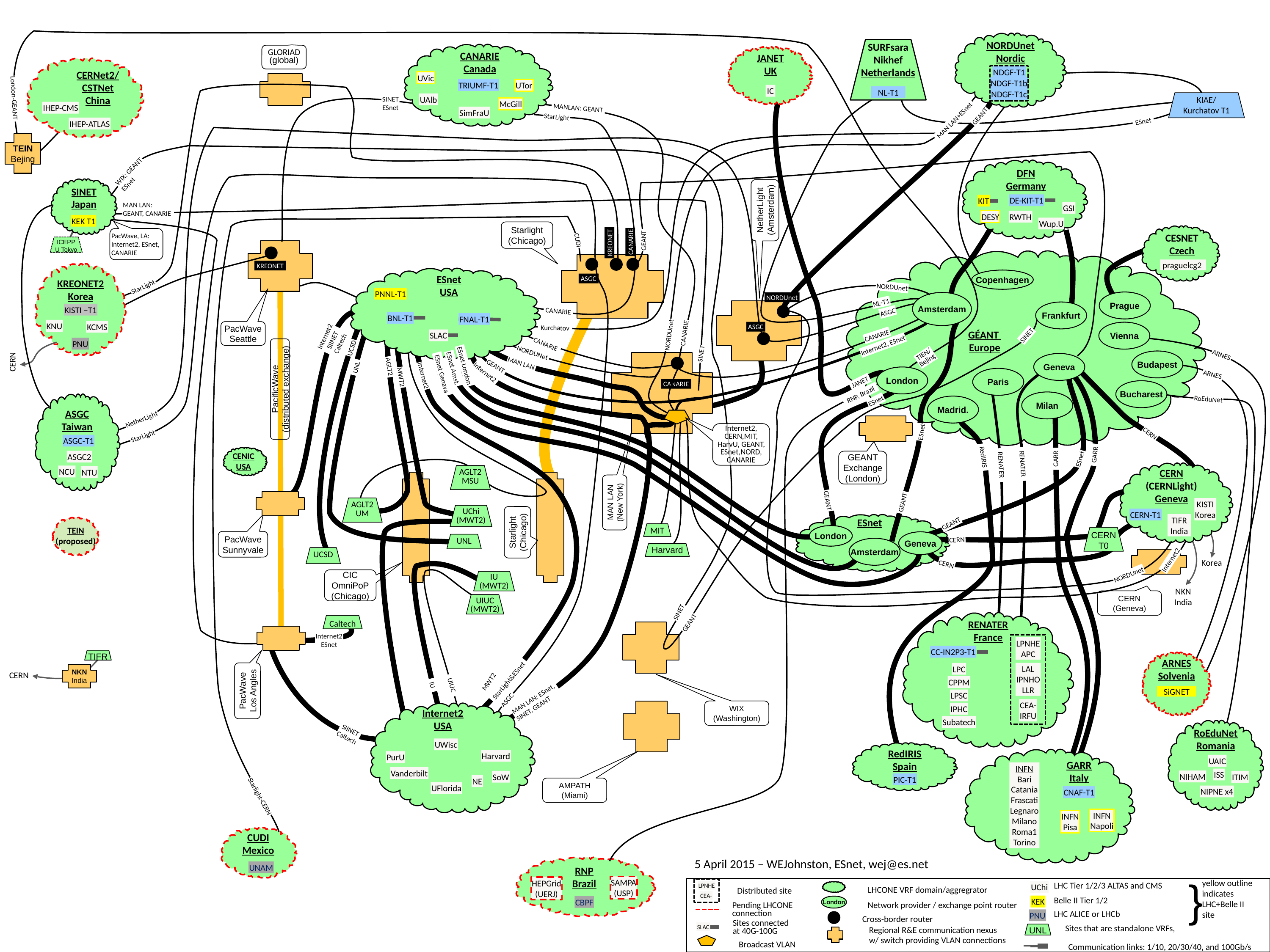

NORDUnet
Nordic
SURFsara
Nikhef
Netherlands

NL-T1

GLORIAD
(global)
CANARIE
Canada

JANET
UK

CERNet2/
CSTNet
China

NDGF-T1
UVic

NDGF-T1b
TRIUMF-T1
UTor

IC
NDGF-T1c

KIAE/
Kurchatov T1
UAlb
London-GEANT
SINET
ESnet

McGill

IHEP-CMS

MANLAN: GEANT

SimFraU
GEANT

StarLight

MAN LAN+ESnet
ESnet
IHEP-ATLAS

TEIN
Bejing

DFN
Germany
WIX: GEANT
ESnet

SINET
Japan
DE-KIT-T1
KIT
NetherLight
(Amsterdam)
.
MAN LAN:
GEANT, CANARIE
GSI

DESY
RWTH
KEK T1

Wup.U

Starlight
(Chicago)

CESNET
Czech
PacWave, LA:
Internet2, ESnet,
CANARIE

GEANT
CUDI
ICEPP
U Tokyo
CANARIE
KREONET

praguelcg2
KREONET

ESnet
USA
Copenhagen
ASGC
KREONET2
Korea
StarLight
NORDUnet

PNNL-T1
Prague
NORDUnet
Amsterdam
NL-T1

Frankfurt
KISTI –T1

CANARIE
ASGC

BNL-T1
FNAL-T1

KNU
KCMS
PacWave
Seattle
ASGC
Vienna

Kurchatov

GÉANT
Europe
Internet2
SIINET
Caltech
CANARIE
SLAC

NORDUnet
SINET
CANARIE

PNU

CANARIE
Internet2, ESnet
UCSD

NORDUNet
SINET
TIEN/
Bejing
ARNES
Budapest

CERN
Geneva

MAN LAN

ESnet London
GEANT
AGLT2
UNL
ESnet Amst.

London

Internet2
Paris
ESnet Genava

ARNES

Internet2
MWT2

JANET

CANARIE
PacificWave
(distributed exchange)
Bucharest

RNP, Brazil

Milan

RoEduNet

ESnet
Madrid.

ASGC
Taiwan

NetherLight

Internet2, CERN, MIT, HarvU, GEANT, ESnet, NORD, CANARIE
ESnet
CERN
StarLight
ASGC-T1
CENIC
USA

GARR
ASGC2
GEANT Exchange
(London)
RedIRIS
GARR
ESnet
RENATER
RENATER

CERN
(CERNLight)
Geneva
AGLT2
MSU
NCU
NTU

MAN LAN
(New York)

GEANT
GEANT
AGLT2
UM
KISTI
Korea
UChi
(MWT2)
CERN-T1
ESnet

TIFR
India

GEANT
Starlight
(Chicago)

TEIN
(proposed)
MIT
London
CERN
T0
PacWave
Sunnyvale
Geneva
UNL
CERN

Amsterdam
Harvard

UCSD

Korea
Internet2
CERN

NORDUnet

CIC
OmniPoP
(Chicago)
IU
(MWT2)
NKN
India
CERN
(Geneva)
UIUC
(MWT2)
SINET

RENATER
France
Caltech
GEANT

Internet2
ESnet

LPNHE
APC
LAL
IPNHO
LLR
CEA-
IRFU

CC-IN2P3-T1
TIFR

ARNES
Solvenia

LPC
NKN
India
CERN
StarLight&ESnet
CPPM
MWT2
PacWave
Los Angles
IU
UIUC
SiGNET
LPSC
MAN LAN: ESnet,
SINET, GEANT
ASGC

WIX
(Washington)
IPHC

Internet2
USA
Subatech

RoEduNet
Romania
SIINET
Caltech
UWisc

RedIRIS
Spain

Harvard
PurU
UAIC
GARR
Italy
INFN
Bari
Catania
Frascati
Legnaro
Milano
Roma1
Torino
Vanderbilt
ISS
NIHAM
SoW
ITIM
PIC-T1
NE
AMPATH
(Miami)
UFlorida
NIPNE x4
CNAF-T1
Starlight-CERN
INFN
Napoli
INFN
Pisa
CUDI
Mexico

5 April 2015 – WEJohnston, ESnet, wej@es.net

RNP
Brazil
UNAM
}
yellow outline indicates LHC+Belle II
site
LHCONE VRF domain/aggregrator
SAMPA
(USP)
Distributed site
HEPGrid
(UERJ)

LPNHE
CEA-
UChi

LHC Tier 1/2/3 ALTAS and CMS
Network provider / exchange point router
KEK
London
CBPF
Belle II Tier 1/2
Pending LHCONE
connection
Cross-border router
PNU
LHC ALICE or LHCb

Sites connected
at 40G-100G
Regional R&E communication nexus
w/ switch providing VLAN connections
SLAC
UNL
Sites that are standalone VRFs,

Broadcast VLAN

Communication links: 1/10, 20/30/40, and 100Gb/s